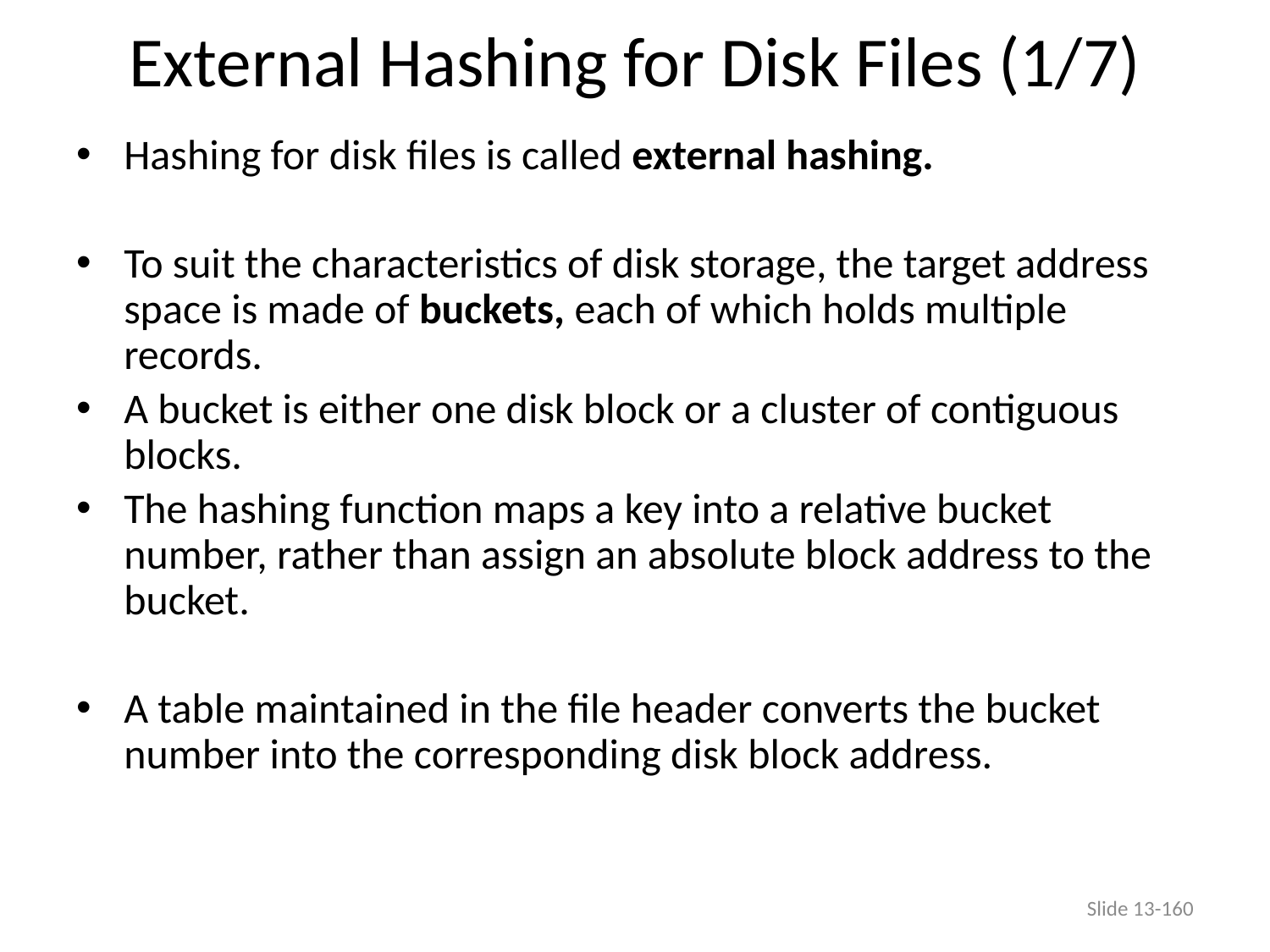

# External Hashing for Disk Files (1/7)
Hashing for disk files is called external hashing.

To suit the characteristics of disk storage, the target address space is made of buckets, each of which holds multiple records.
A bucket is either one disk block or a cluster of contiguous blocks.
The hashing function maps a key into a relative bucket number, rather than assign an absolute block address to the bucket.

A table maintained in the file header converts the bucket number into the corresponding disk block address.
Slide 13-160